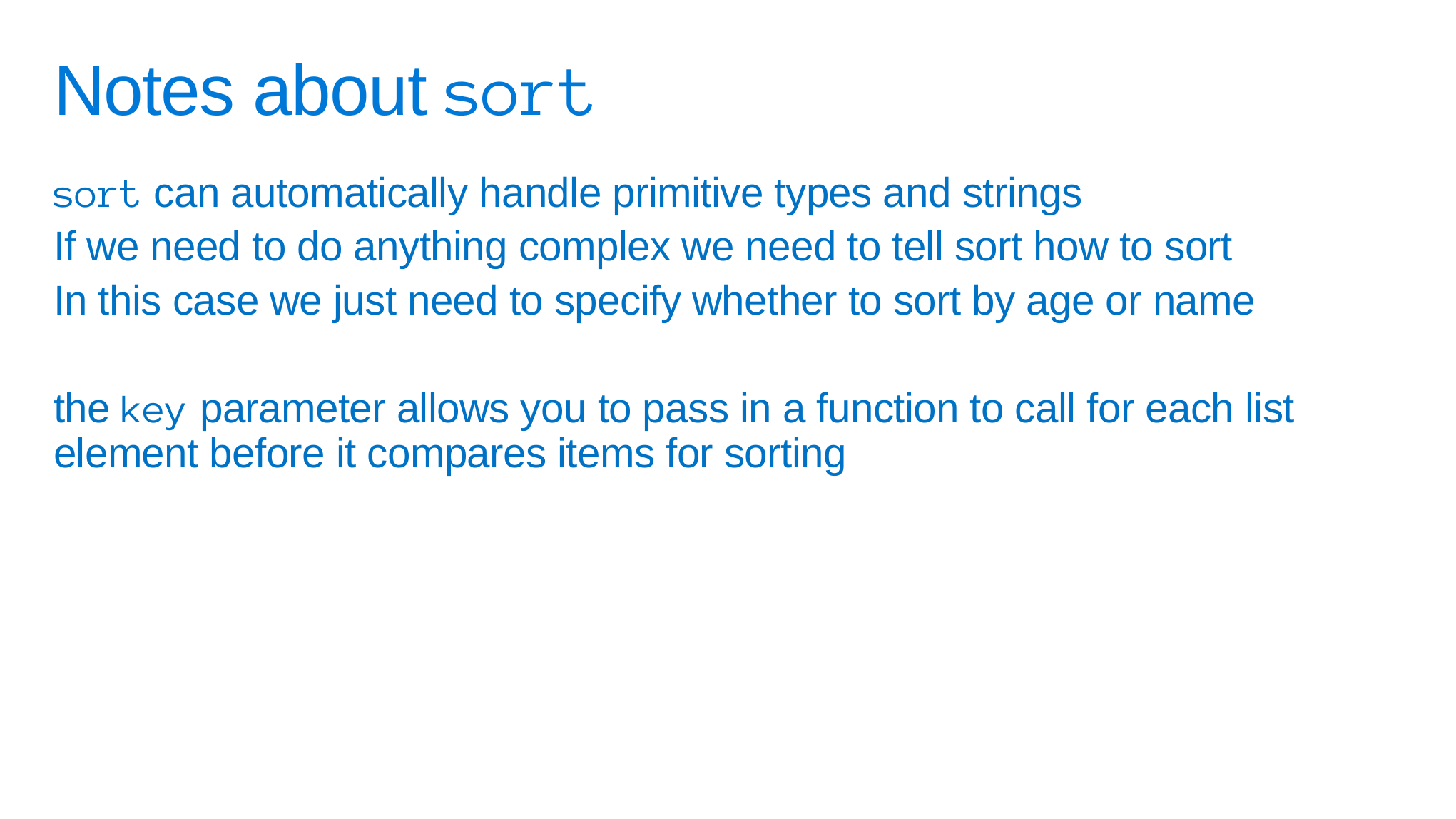

# Notes about sort
sort can automatically handle primitive types and strings
If we need to do anything complex we need to tell sort how to sort
In this case we just need to specify whether to sort by age or name

the key parameter allows you to pass in a function to call for each list element before it compares items for sorting